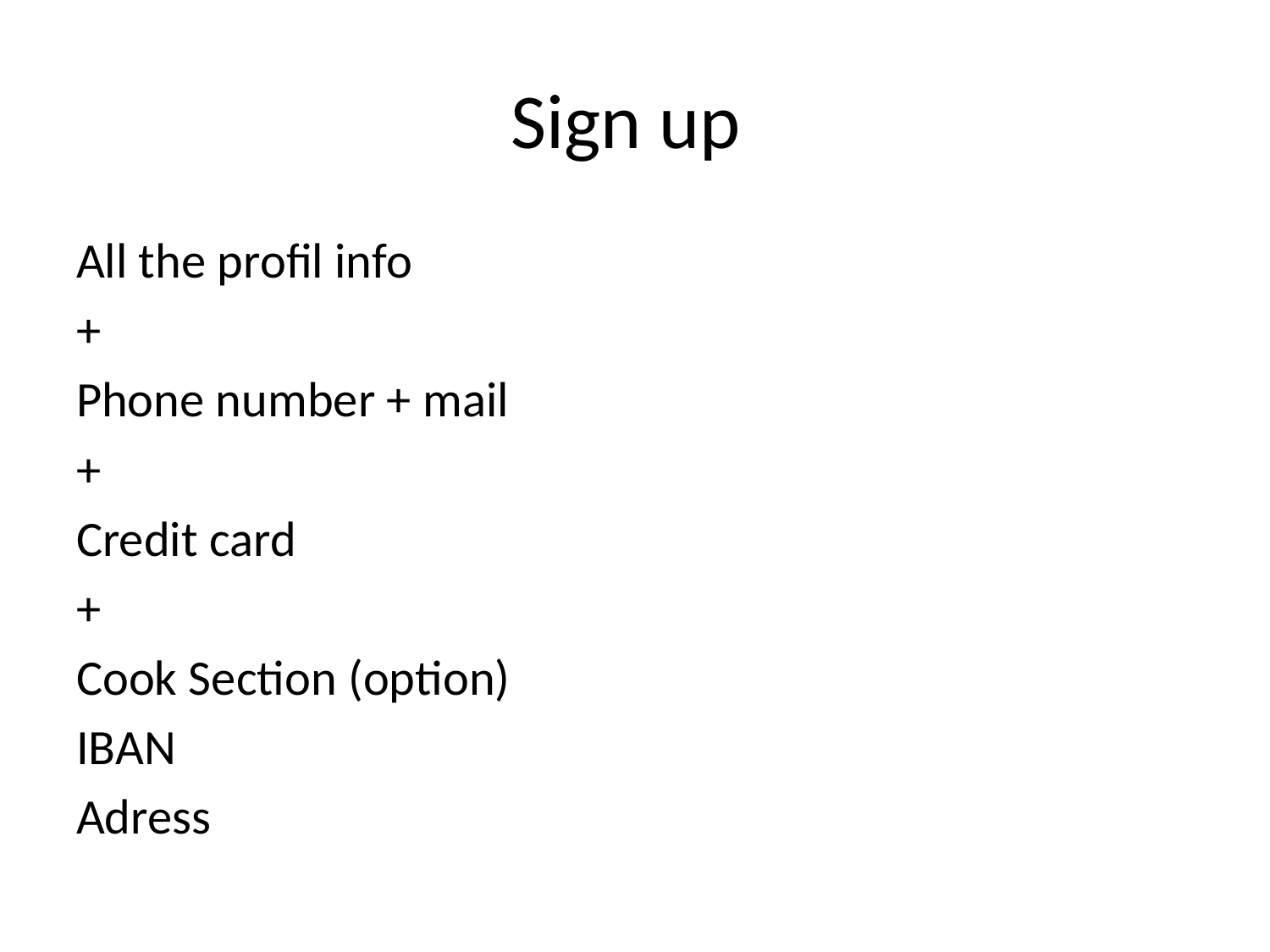

# Sign up
All the profil info
+
Phone number + mail
+
Credit card
+
Cook Section (option)
IBAN
Adress